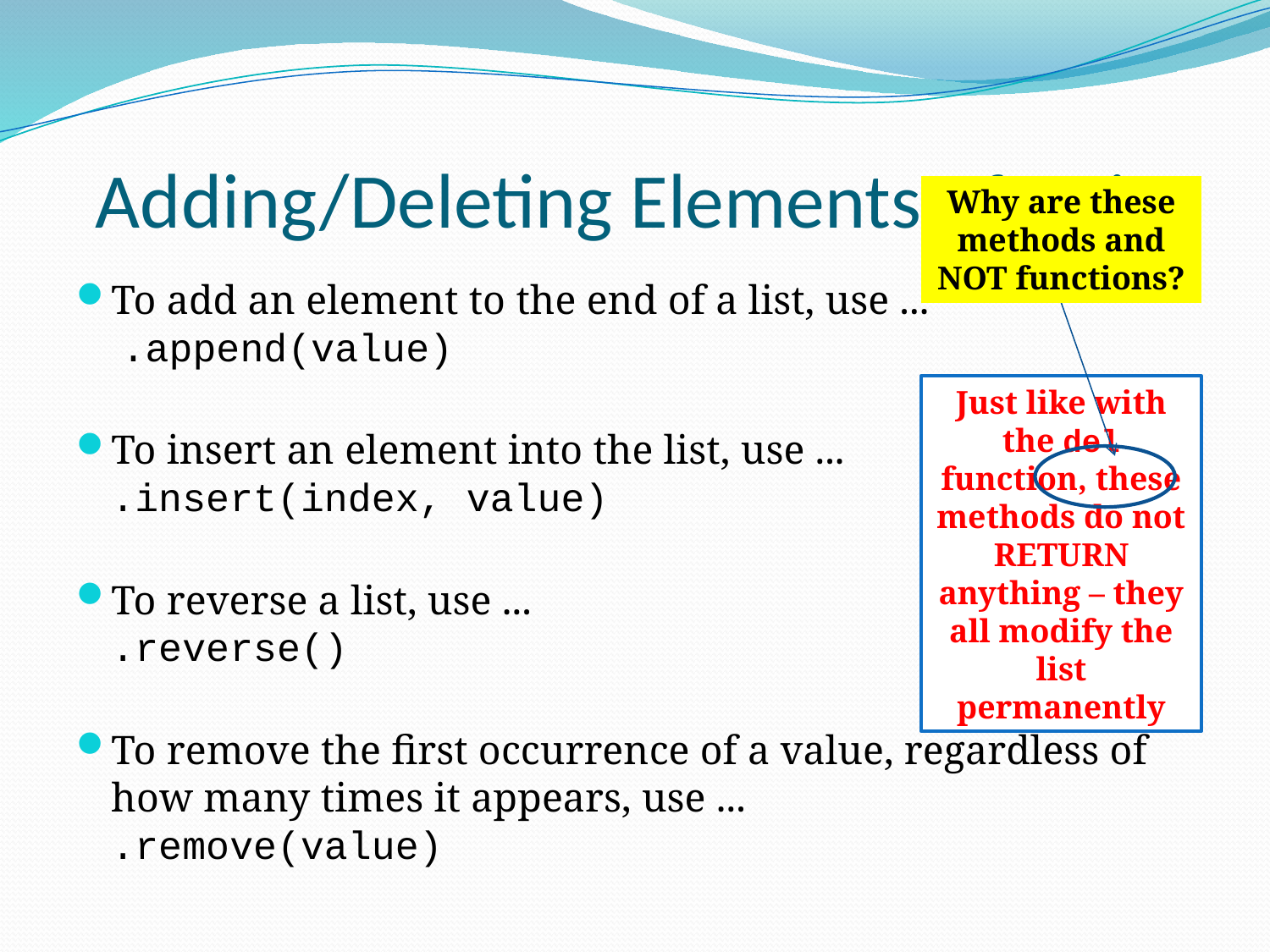

# Adding/Deleting Elements of a List
Why are these methods and NOT functions?
To add an element to the end of a list, use ...
 .append(value)
To insert an element into the list, use ...
.insert(index, value)
To reverse a list, use ...
.reverse()
To remove the first occurrence of a value, regardless of how many times it appears, use ...
.remove(value)
Just like with the del function, these methods do not RETURN anything – they all modify the list permanently